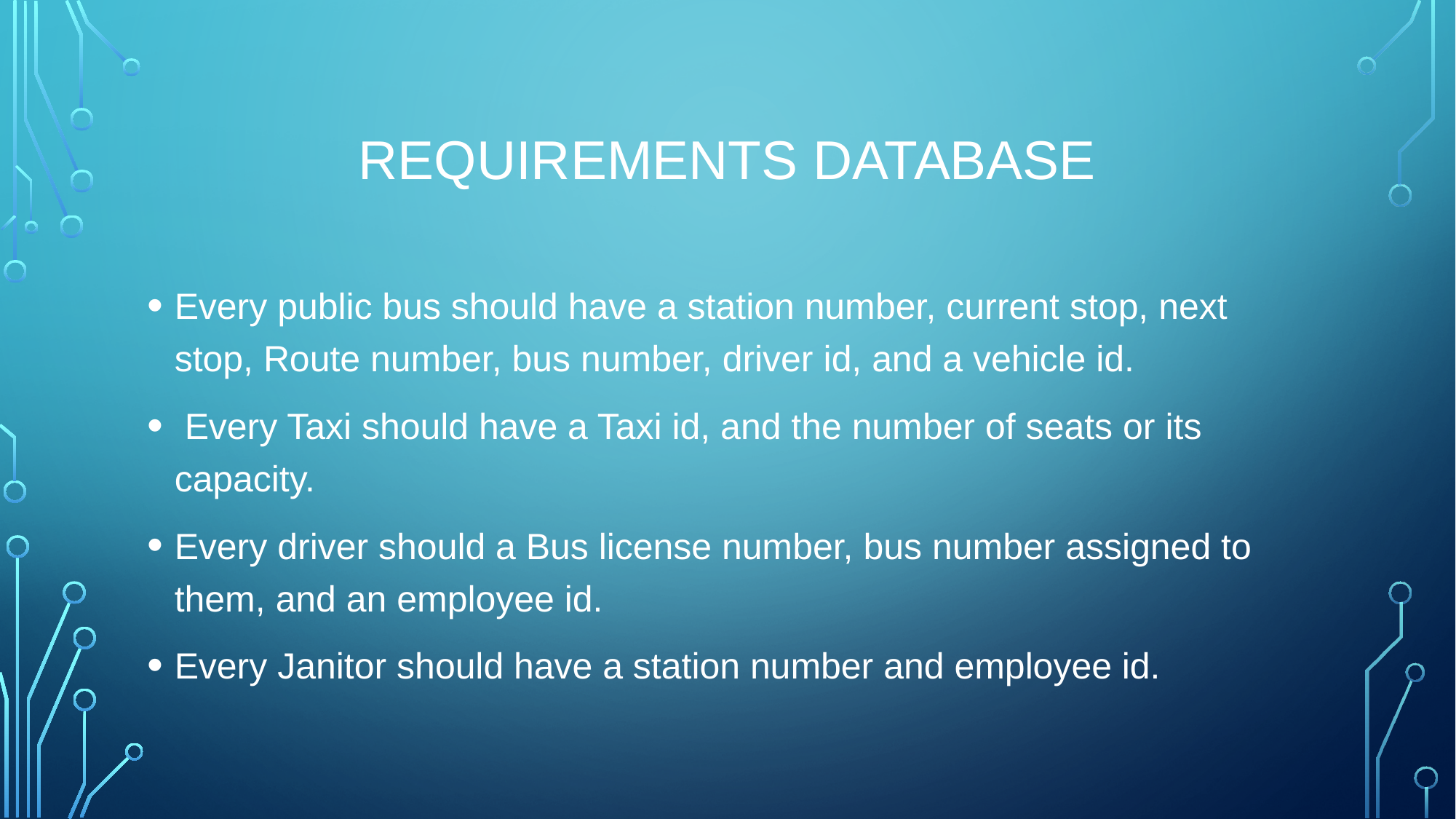

# Requirements database
Every public bus should have a station number, current stop, next stop, Route number, bus number, driver id, and a vehicle id.
 Every Taxi should have a Taxi id, and the number of seats or its capacity.
Every driver should a Bus license number, bus number assigned to them, and an employee id.
Every Janitor should have a station number and employee id.